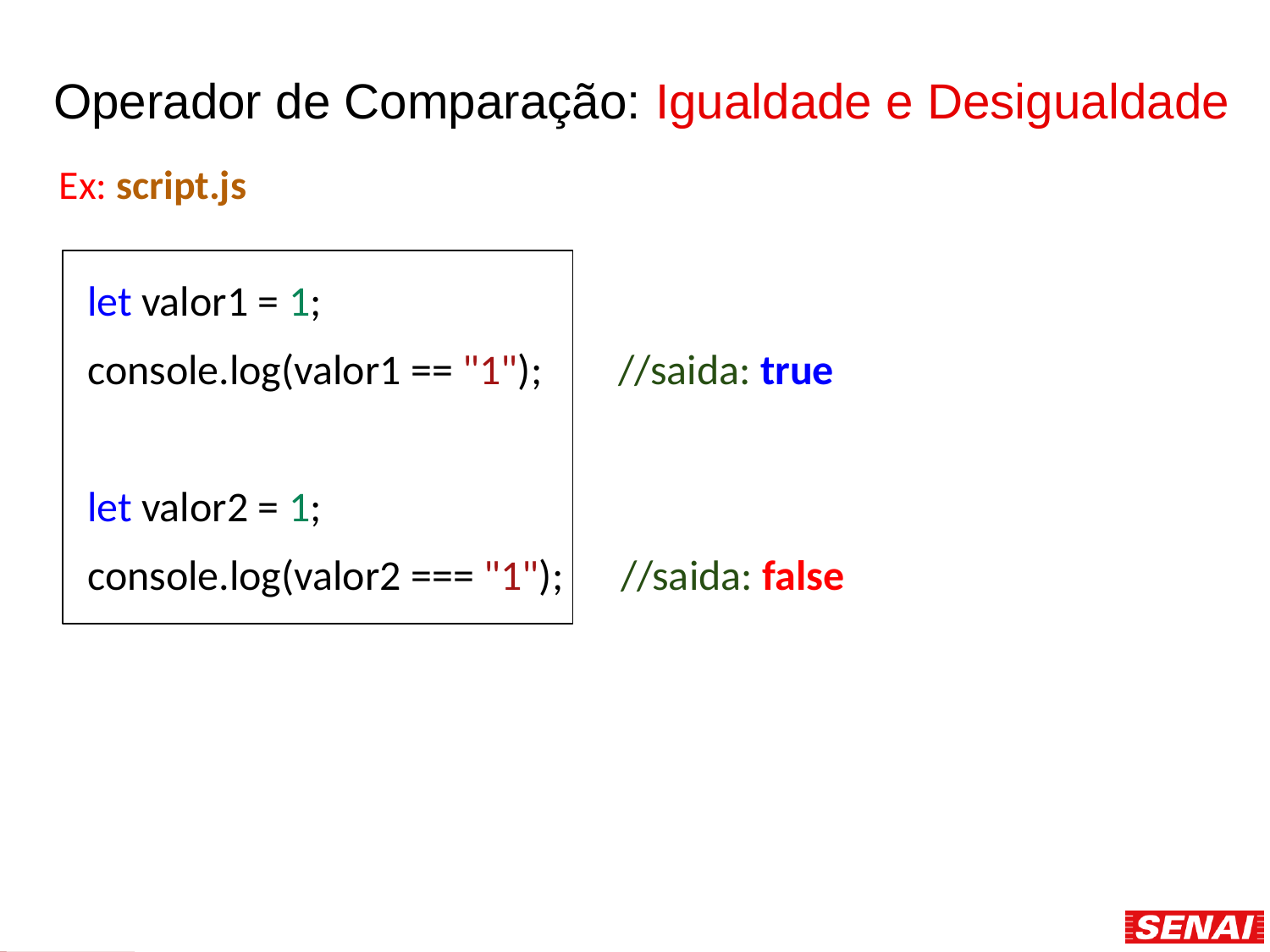

# Operador de Comparação: Igualdade e Desigualdade
Ex: script.js

   let valor1 = 1;
   console.log(valor1 == "1");        //saida: true

   let valor2 = 1;
   console.log(valor2 === "1");      //saida: false